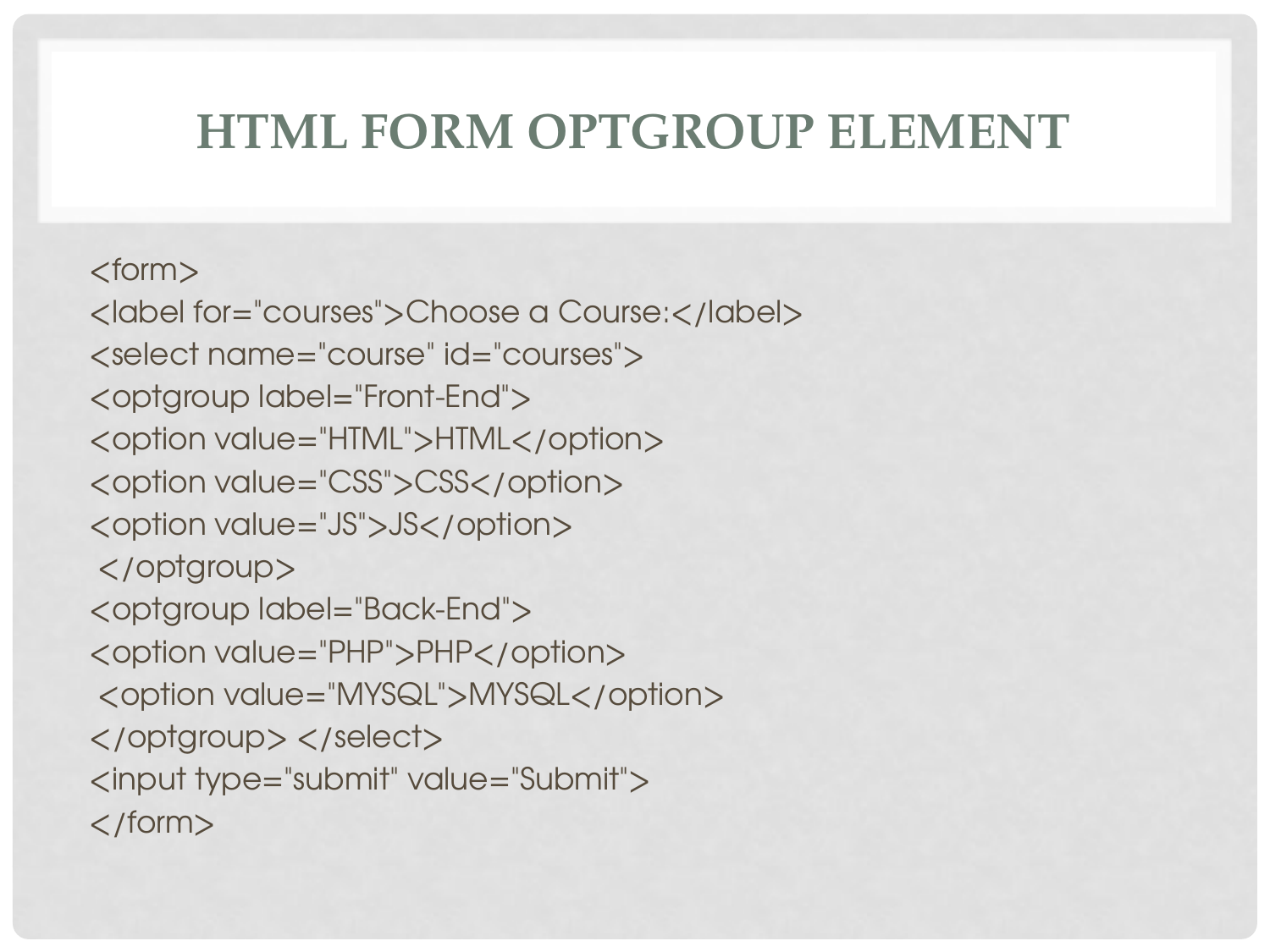

# HTML form optgroup element
<form>
<label for="courses">Choose a Course:</label>
<select name="course" id="courses">
<optgroup label="Front-End">
<option value="HTML">HTML</option>
<option value="CSS">CSS</option>
<option value="JS">JS</option>
 </optgroup>
<optgroup label="Back-End">
<option value="PHP">PHP</option>
 <option value="MYSQL">MYSQL</option>
</optgroup> </select>
<input type="submit" value="Submit">
</form>